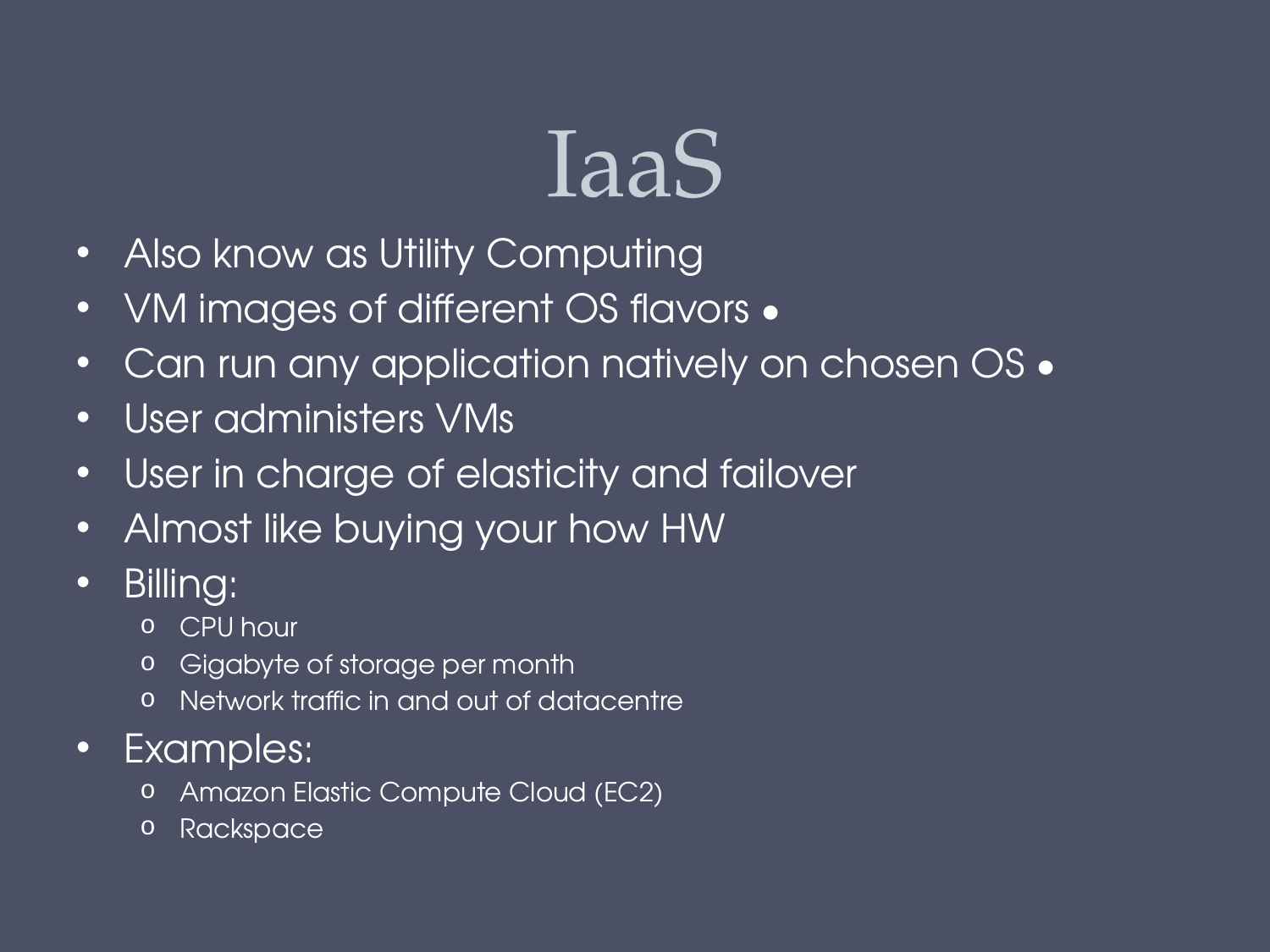

# IaaS
Also know as Utility Computing
VM images of different OS flavors •
Can run any application natively on chosen OS •
User administers VMs
User in charge of elasticity and failover
Almost like buying your how HW
Billing:
CPU hour
Gigabyte of storage per month
Network traffic in and out of datacentre
Examples:
Amazon Elastic Compute Cloud (EC2)
Rackspace